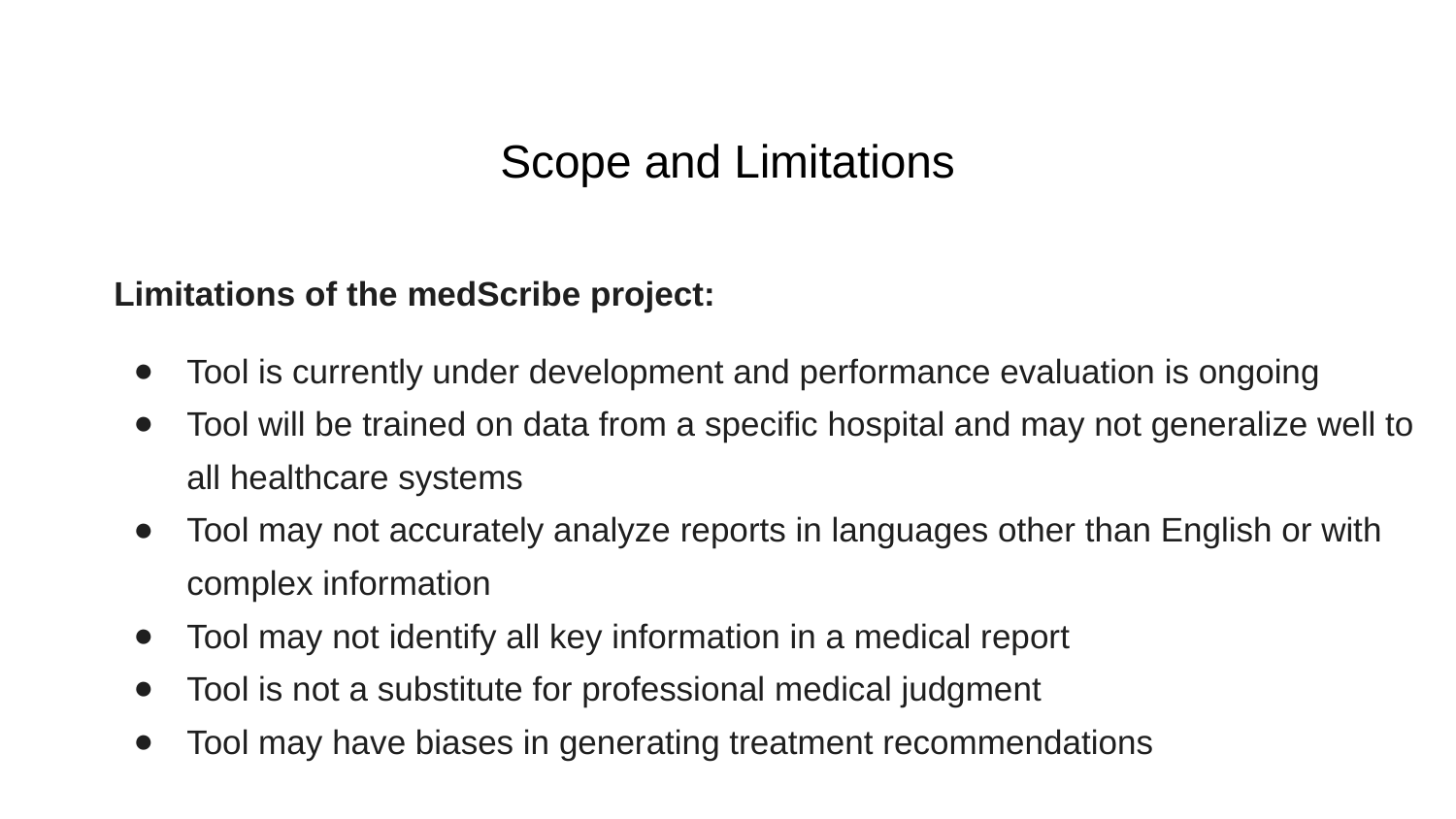

# Scope and Limitations
Limitations of the medScribe project:
Tool is currently under development and performance evaluation is ongoing
Tool will be trained on data from a specific hospital and may not generalize well to all healthcare systems
Tool may not accurately analyze reports in languages other than English or with complex information
Tool may not identify all key information in a medical report
Tool is not a substitute for professional medical judgment
Tool may have biases in generating treatment recommendations